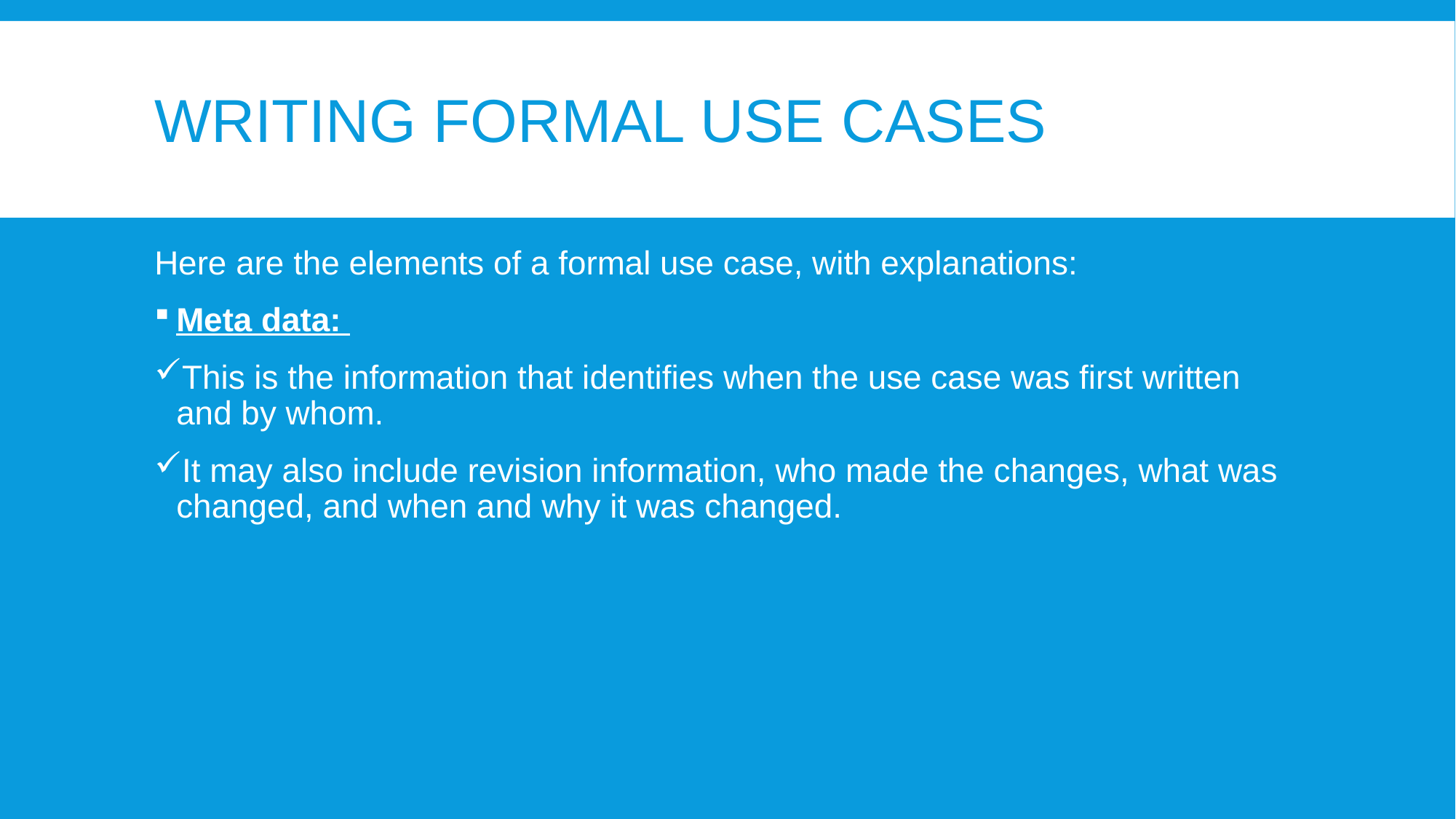

# Writing formal use cases
Here are the elements of a formal use case, with explanations:
Meta data:
This is the information that identifies when the use case was first written and by whom.
It may also include revision information, who made the changes, what was changed, and when and why it was changed.